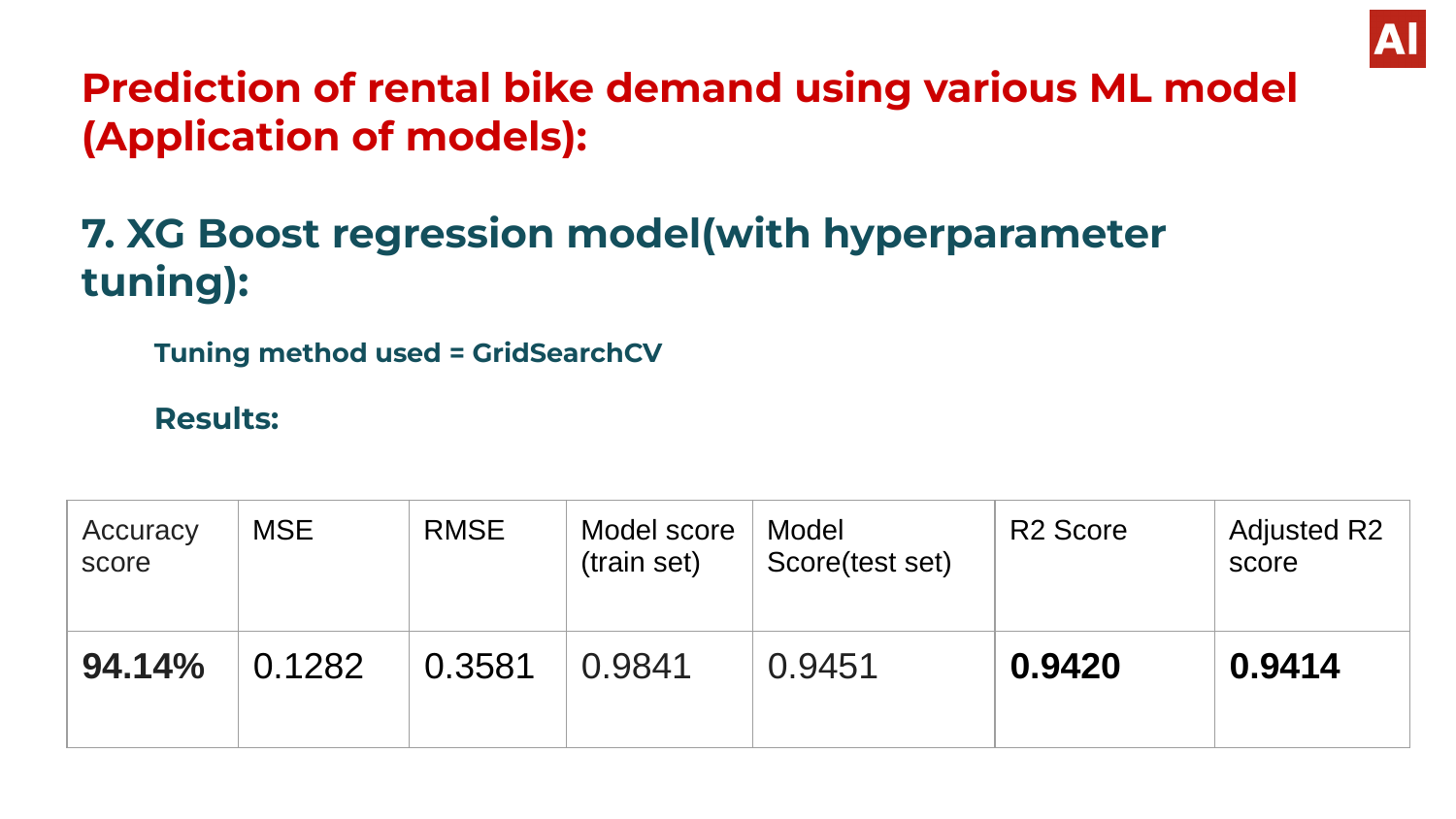

Prediction of rental bike demand using various ML model (Application of models):

7. XG Boost regression model(with hyperparameter tuning):

Tuning method used = GridSearchCV

Results:

| Accuracy score | MSE | RMSE | Model score (train set) | Model Score(test set) | R2 Score | Adjusted R2 score |
| --- | --- | --- | --- | --- | --- | --- |
| 94.14% | 0.1282 | 0.3581 | 0.9841 | 0.9451 | 0.9420 | 0.9414 |